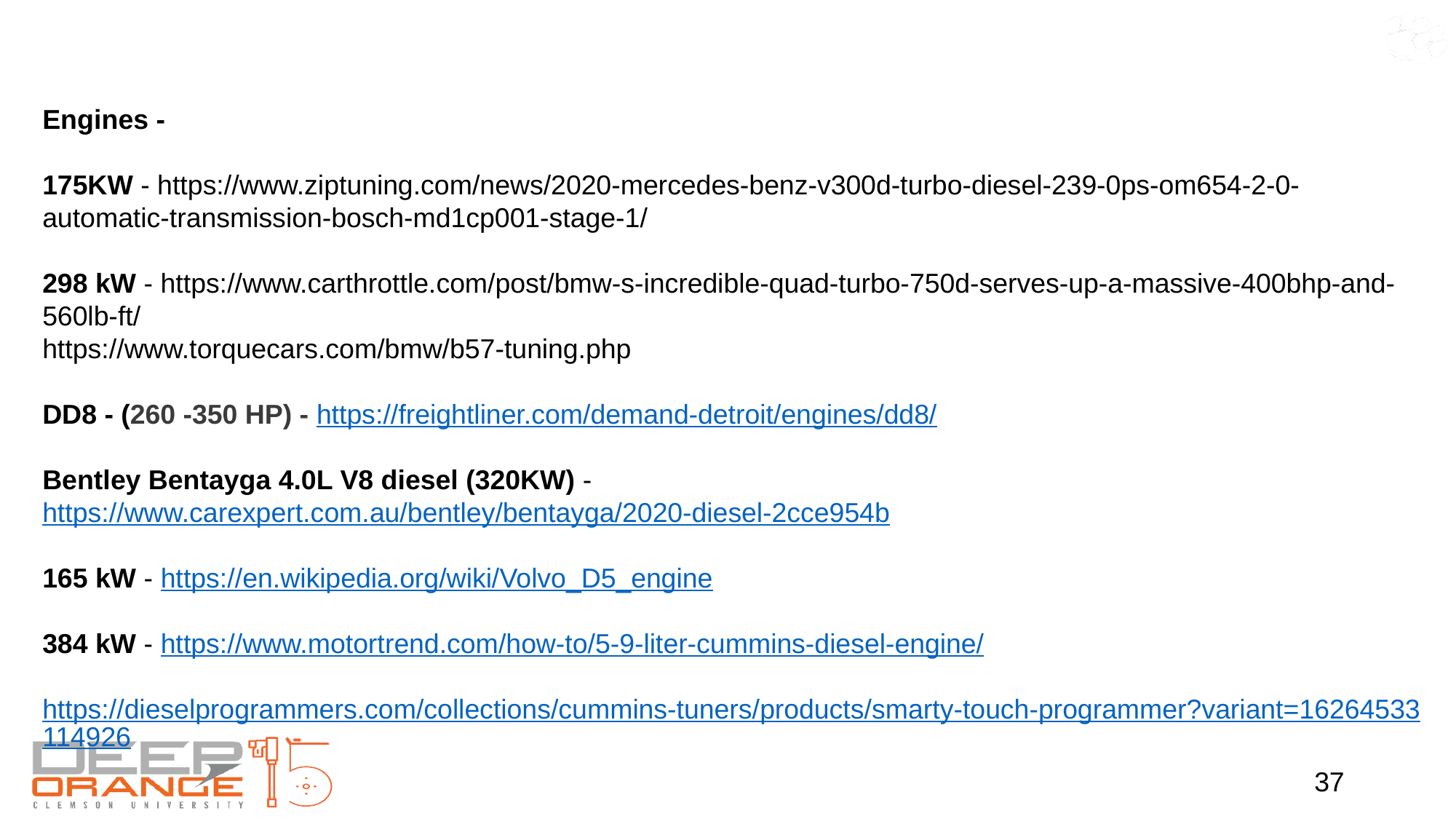

#
Engines -

175KW - https://www.ziptuning.com/news/2020-mercedes-benz-v300d-turbo-diesel-239-0ps-om654-2-0-automatic-transmission-bosch-md1cp001-stage-1/

298 kW - https://www.carthrottle.com/post/bmw-s-incredible-quad-turbo-750d-serves-up-a-massive-400bhp-and-560lb-ft/
https://www.torquecars.com/bmw/b57-tuning.php

DD8 - (260 -350 HP) - https://freightliner.com/demand-detroit/engines/dd8/

Bentley Bentayga 4.0L V8 diesel (320KW) - https://www.carexpert.com.au/bentley/bentayga/2020-diesel-2cce954b

165 kW - https://en.wikipedia.org/wiki/Volvo_D5_engine

384 kW - https://www.motortrend.com/how-to/5-9-liter-cummins-diesel-engine/
	https://dieselprogrammers.com/collections/cummins-tuners/products/smarty-touch-programmer?variant=16264533114926

37